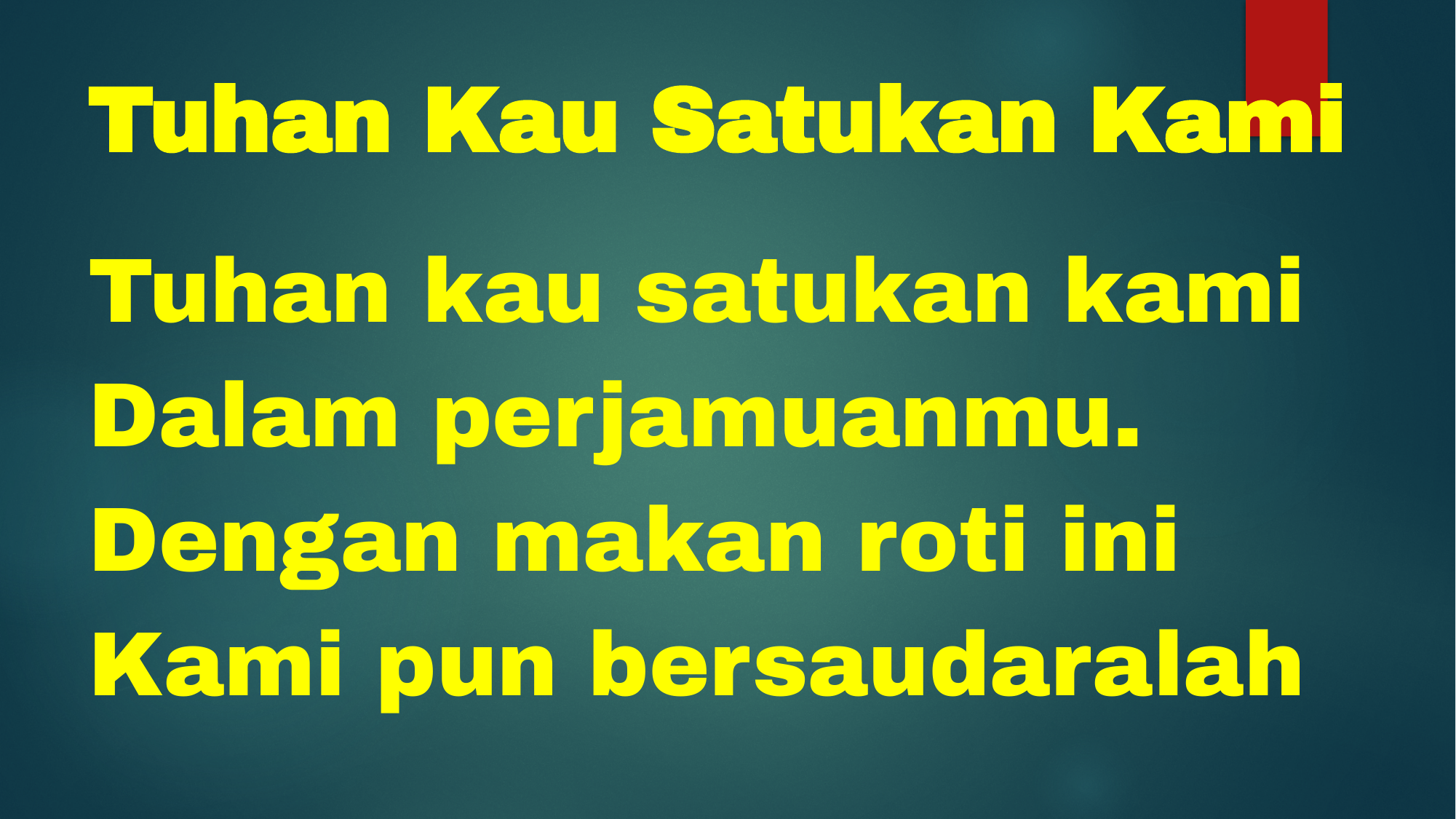

# Tuhan Kau Satukan Kami
Tuhan kau satukan kami
Dalam perjamuanmu.
Dengan makan roti ini
Kami pun bersaudaralah